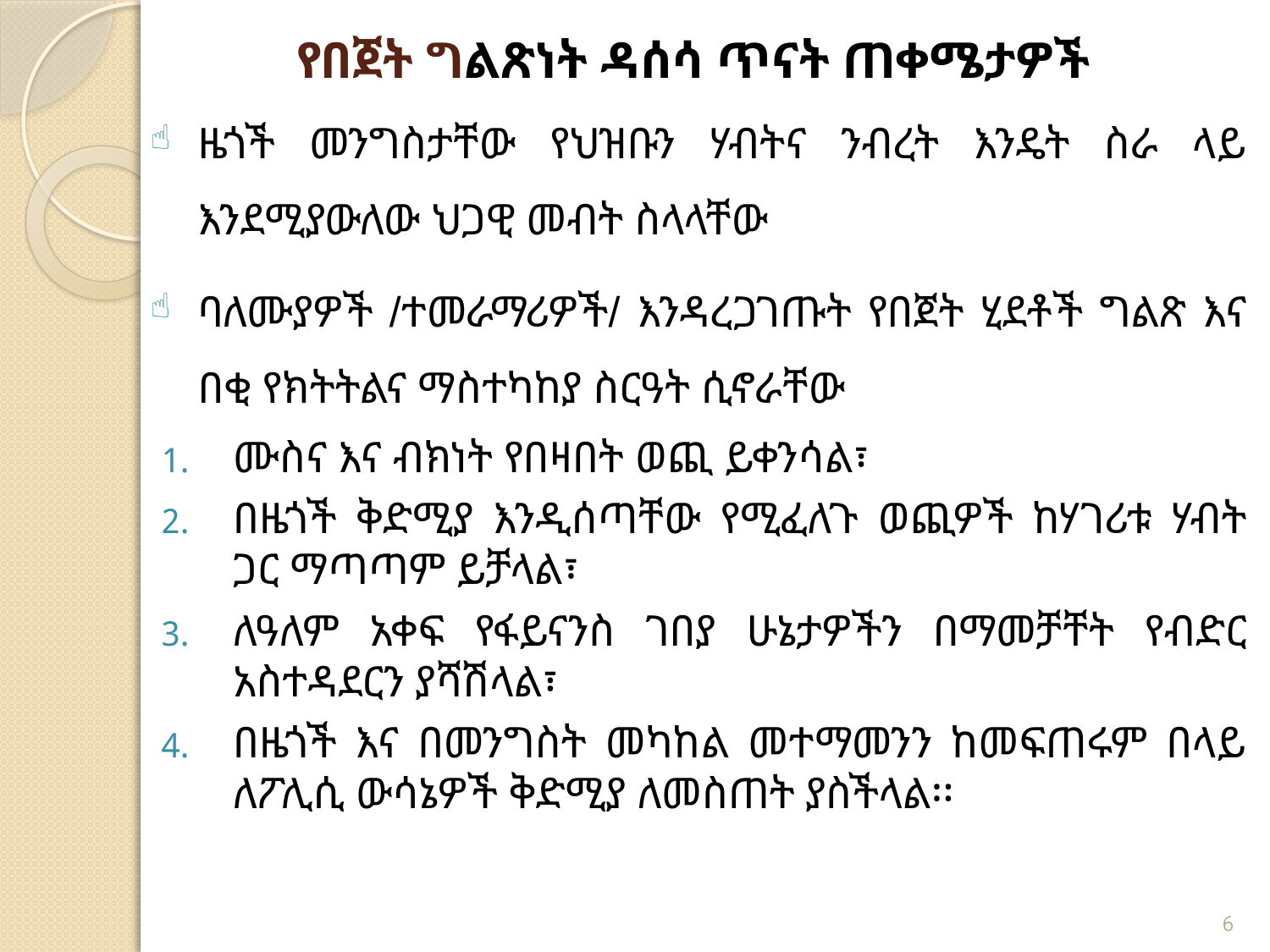

# የበጀት ግልጽነት ዳሰሳ ጥናት ጠቀሜታዎች
ዜጎች መንግስታቸው የህዝቡን ሃብትና ንብረት እንዴት ስራ ላይ እንደሚያውለው ህጋዊ መብት ስላላቸው
ባለሙያዎች /ተመራማሪዎች/ እንዳረጋገጡት የበጀት ሂደቶች ግልጽ እና በቂ የክትትልና ማስተካከያ ስርዓት ሲኖራቸው
ሙስና እና ብክነት የበዛበት ወጪ ይቀንሳል፣
በዜጎች ቅድሚያ እንዲሰጣቸው የሚፈለጉ ወጪዎች ከሃገሪቱ ሃብት ጋር ማጣጣም ይቻላል፣
ለዓለም አቀፍ የፋይናንስ ገበያ ሁኔታዎችን በማመቻቸት የብድር አስተዳደርን ያሻሽላል፣
በዜጎች እና በመንግስት መካከል መተማመንን ከመፍጠሩም በላይ ለፖሊሲ ውሳኔዎች ቅድሚያ ለመስጠት ያስችላል፡፡
6